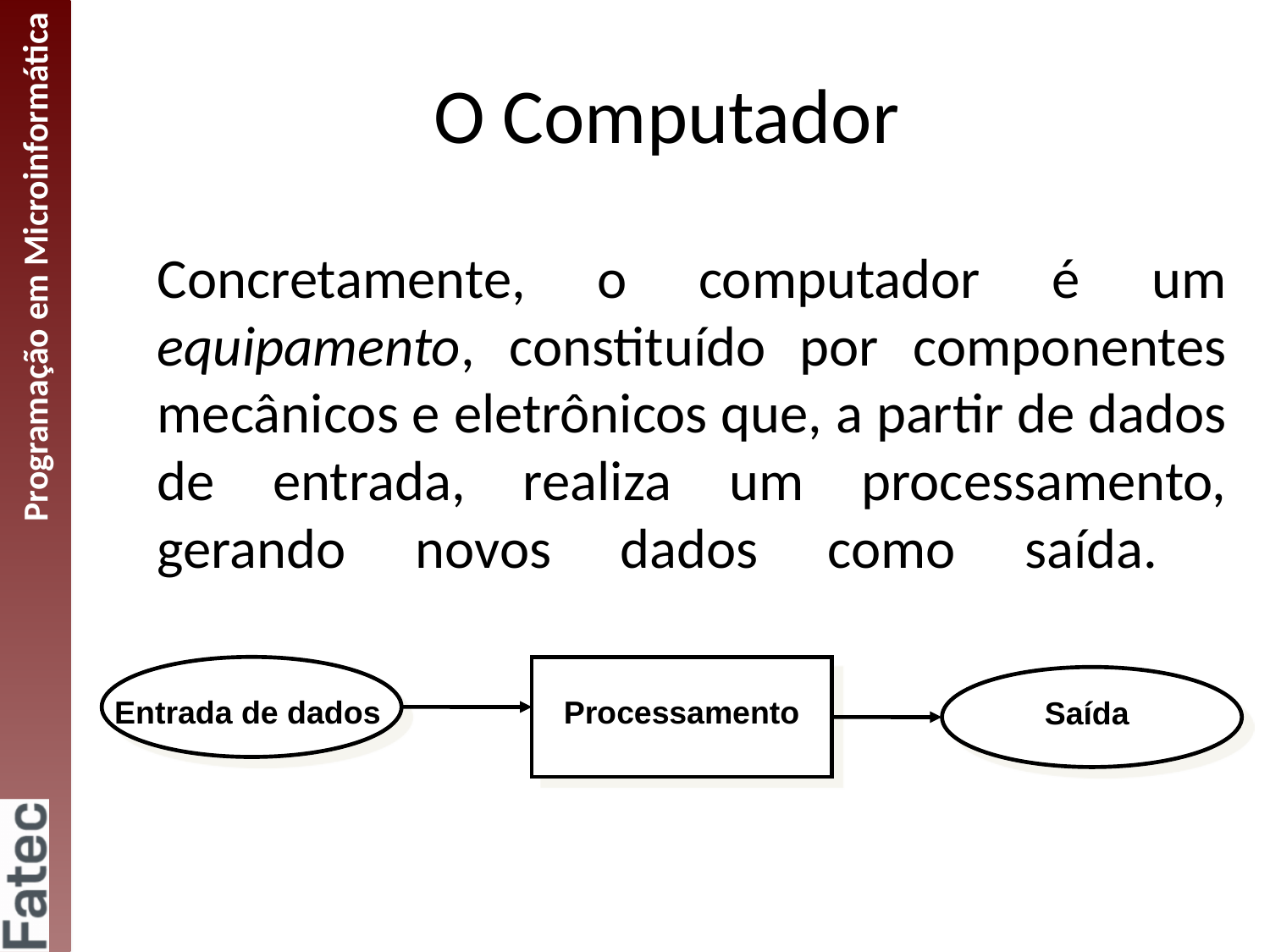

# O Computador
	Concretamente, o computador é um equipamento, constituído por componentes mecânicos e eletrônicos que, a partir de dados de entrada, realiza um processamento, gerando novos dados como saída.

Entrada de dados
Processamento
Saída